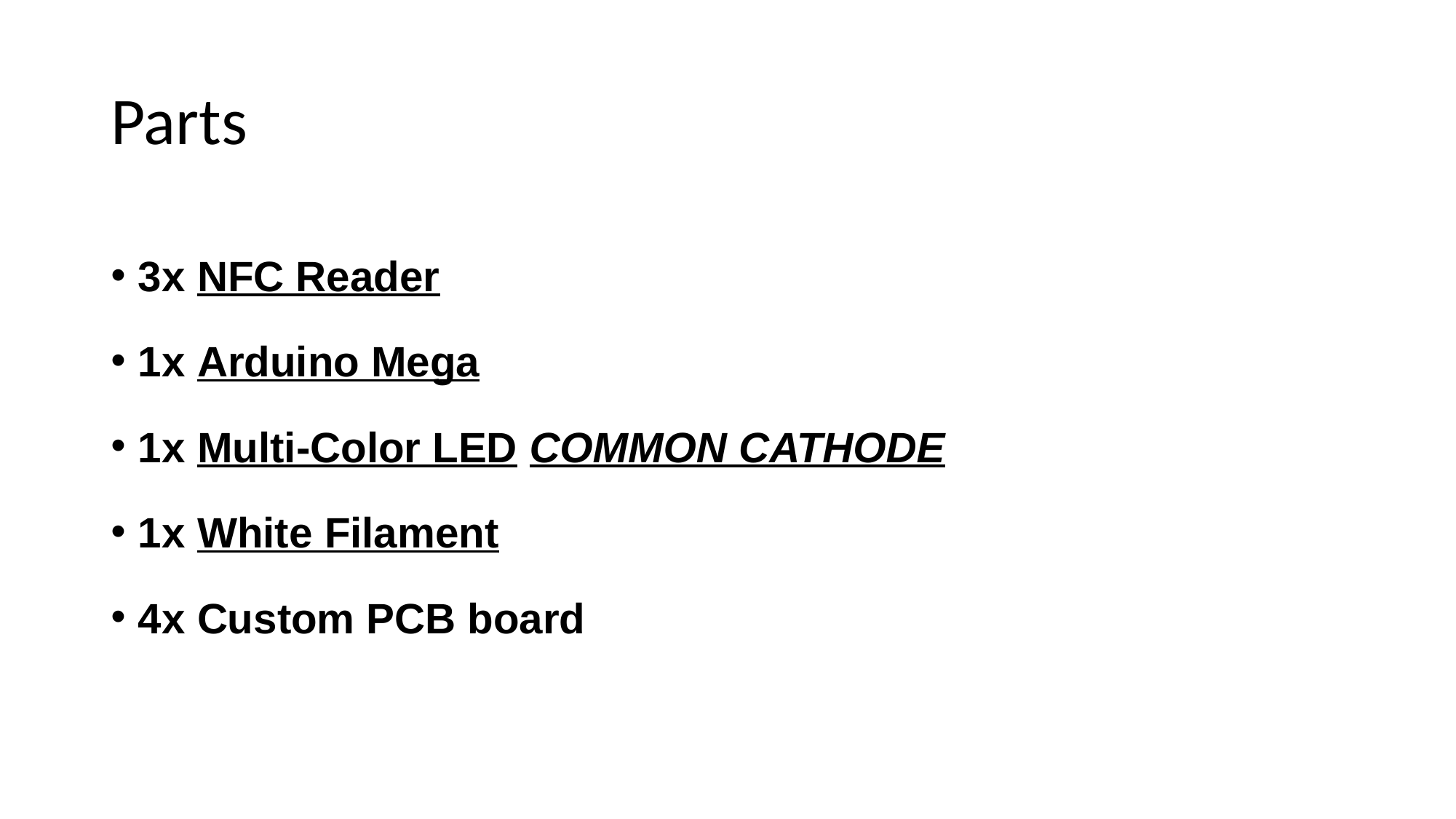

# Parts
3x NFC Reader
1x Arduino Mega
1x Multi-Color LED COMMON CATHODE
1x White Filament
4x Custom PCB board